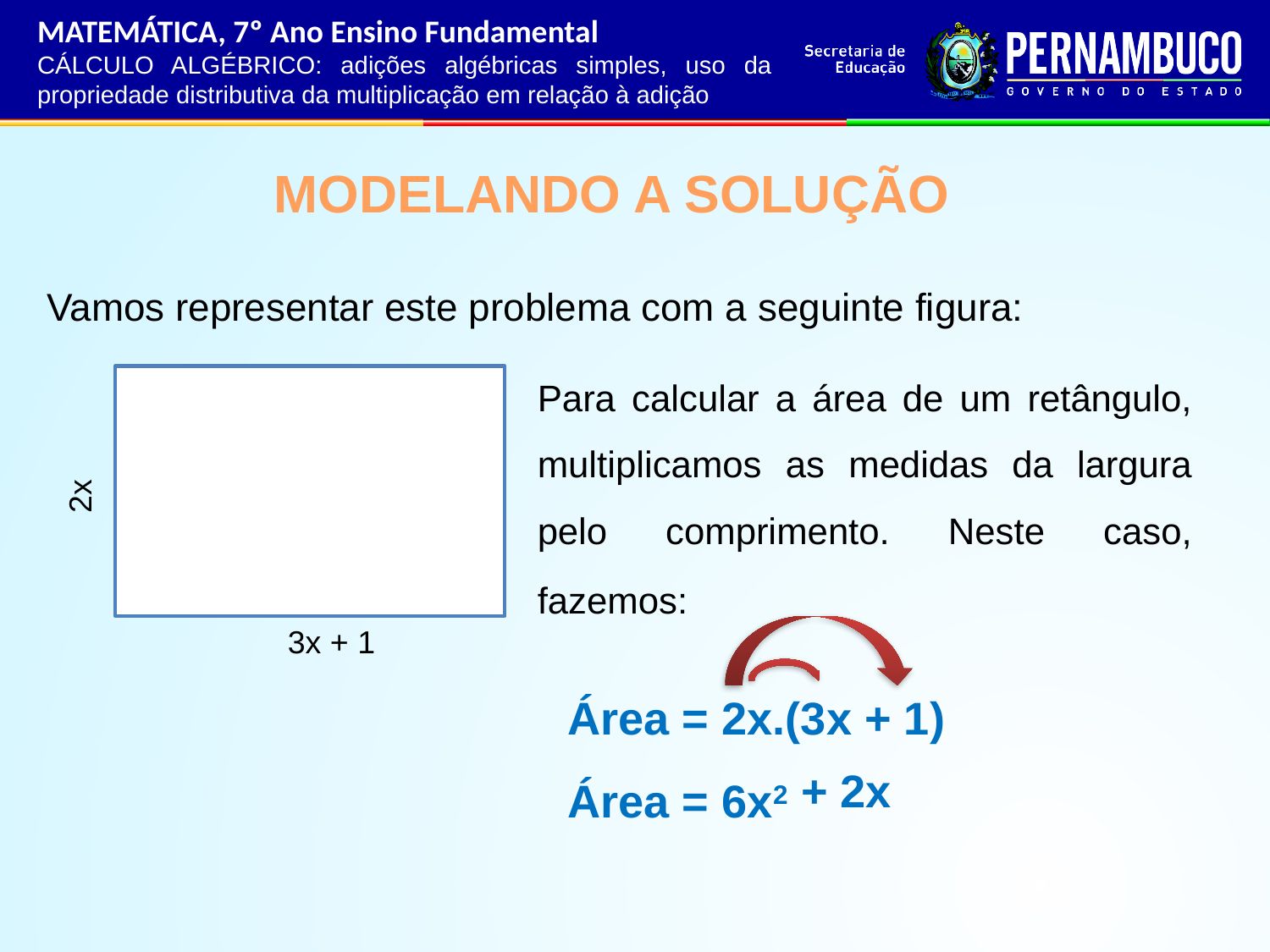

MATEMÁTICA, 7º Ano Ensino Fundamental
CÁLCULO ALGÉBRICO: adições algébricas simples, uso da propriedade distributiva da multiplicação em relação à adição
MODELANDO A SOLUÇÃO
Vamos representar este problema com a seguinte figura:

Para calcular a área de um retângulo, multiplicamos as medidas da largura pelo comprimento. Neste caso, fazemos:
2x
3x + 1

Área = 2x.(3x + 1)
Área = 6x2

+ 2x